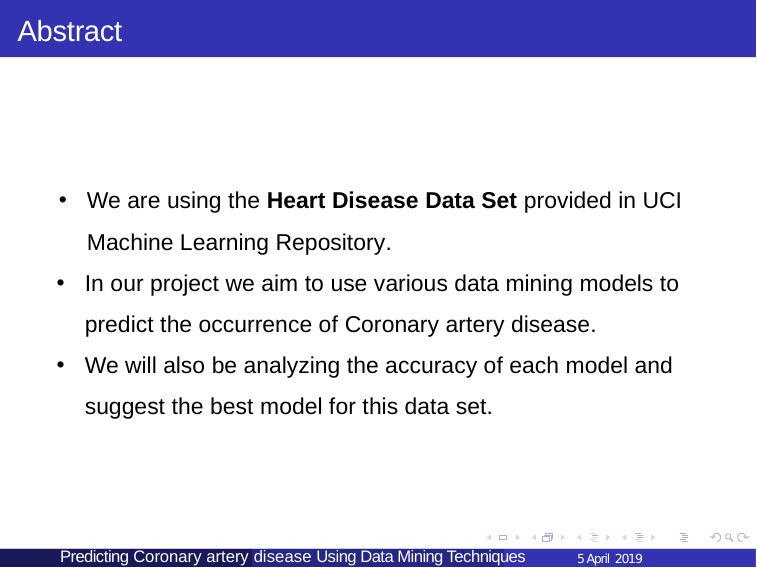

Abstract
We are using the Heart Disease Data Set provided in UCI Machine Learning Repository.
In our project we aim to use various data mining models to predict the occurrence of Coronary artery disease.
We will also be analyzing the accuracy of each model and suggest the best model for this data set.

 Predicting Coronary artery disease Using Data Mining Techniques
5 April  2019

3  April 2019
3 / 23
 Predicting Coronary artery disease Using Data Mining Techniques